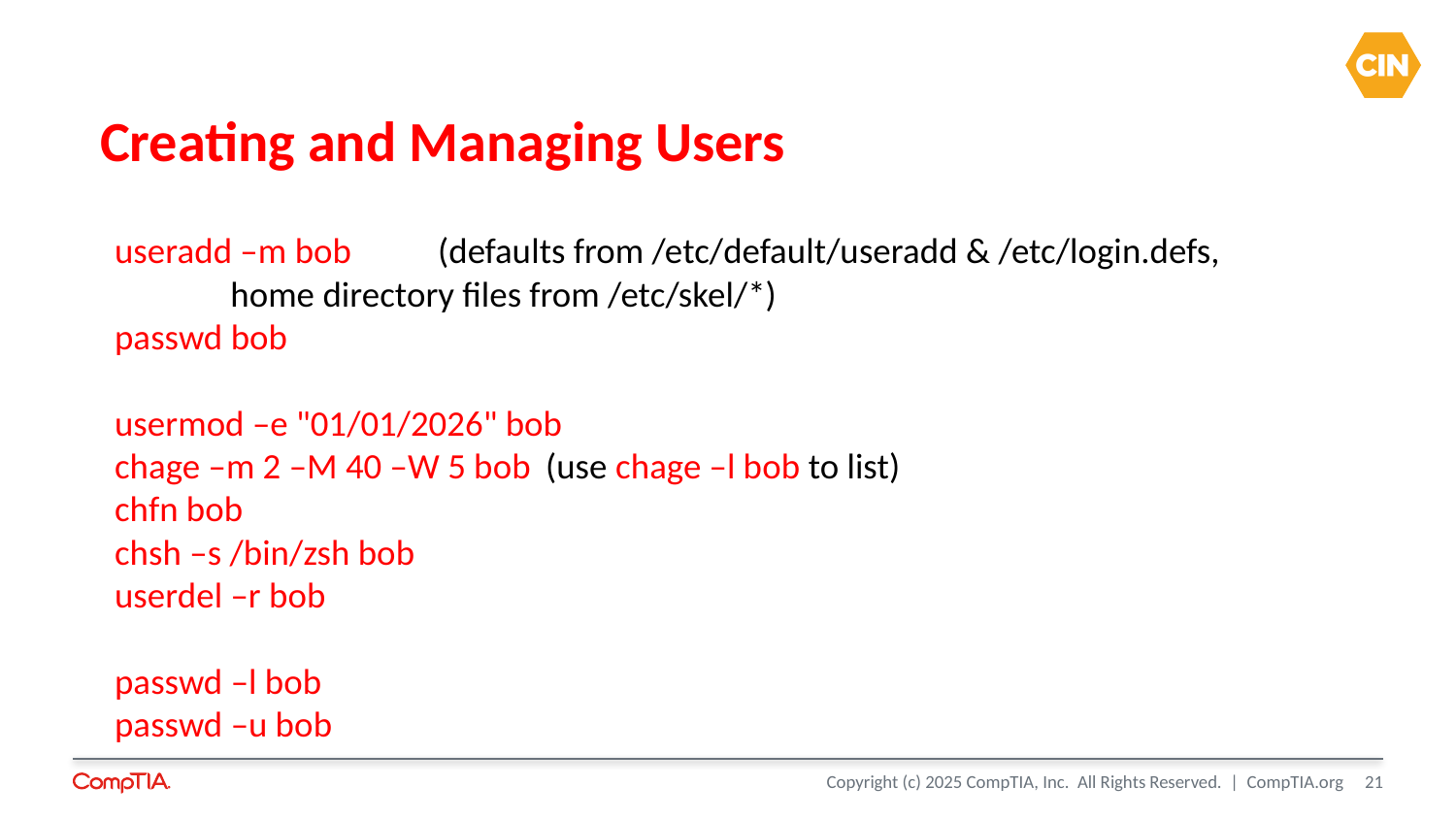

# Creating and Managing Users
useradd –m bob	(defaults from /etc/default/useradd & /etc/login.defs,
			 home directory files from /etc/skel/*)
passwd bob
usermod –e "01/01/2026" bob
chage –m 2 –M 40 –W 5 bob 	(use chage –l bob to list)
chfn bob
chsh –s /bin/zsh bob
userdel –r bob
passwd –l bob
passwd –u bob

21